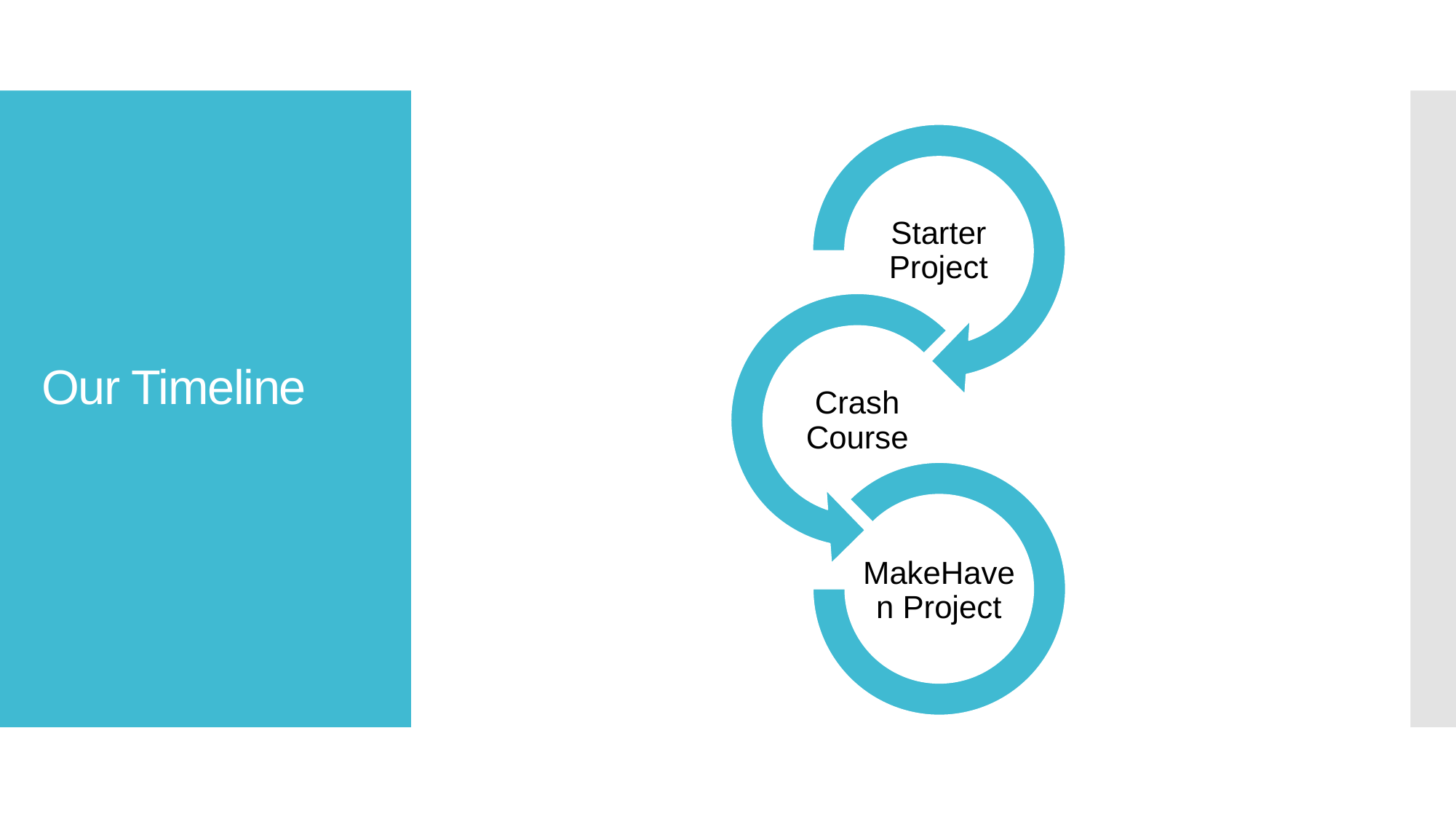

Starter Project
Crash Course
MakeHaven Project
# Our Timeline